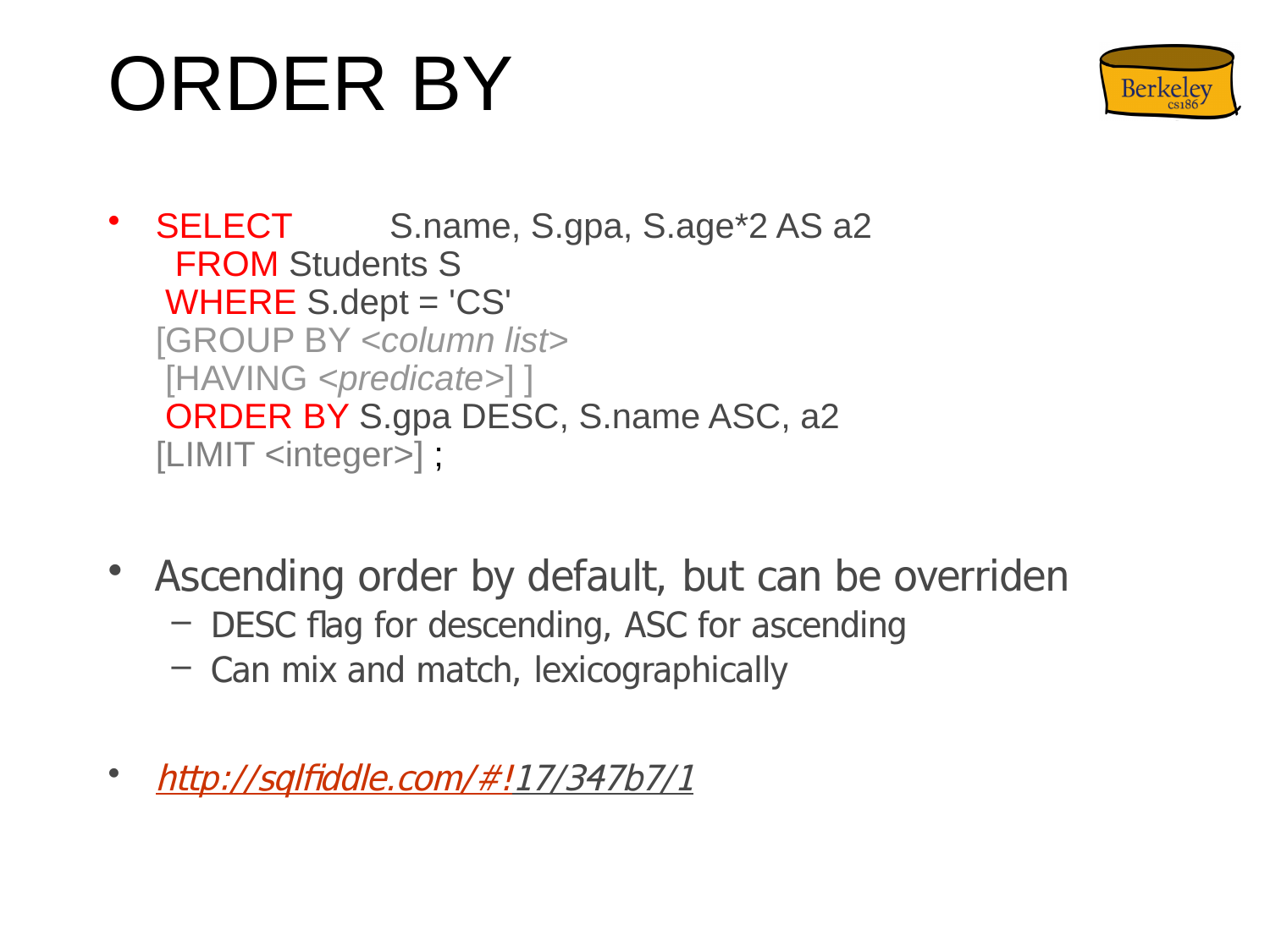

# ORDER BY
SELECT          S.name, S.gpa, S.age*2 AS a2
  FROM Students S
 WHERE S.dept = 'CS'
[GROUP BY <column list>
 [HAVING <predicate>] ]
 ORDER BY S.gpa DESC, S.name ASC, a2
[LIMIT <integer>] ;

Ascending order by default, but can be overriden
DESC flag for descending, ASC for ascending
Can mix and match, lexicographically

http://sqlfiddle.com/#!17/347b7/1